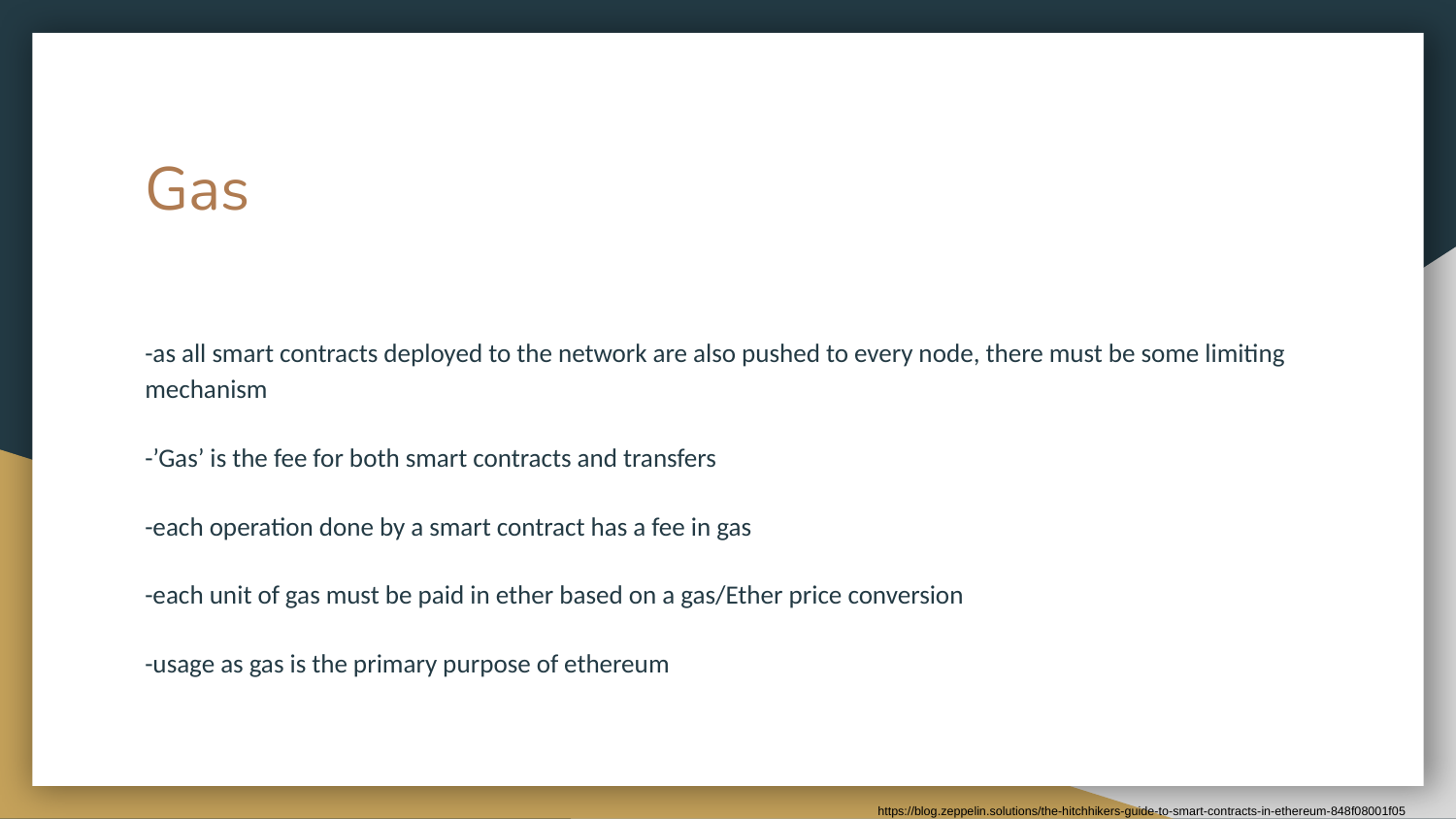

# Gas
-as all smart contracts deployed to the network are also pushed to every node, there must be some limiting mechanism
-’Gas’ is the fee for both smart contracts and transfers
-each operation done by a smart contract has a fee in gas
-each unit of gas must be paid in ether based on a gas/Ether price conversion
-usage as gas is the primary purpose of ethereum
https://blog.zeppelin.solutions/the-hitchhikers-guide-to-smart-contracts-in-ethereum-848f08001f05